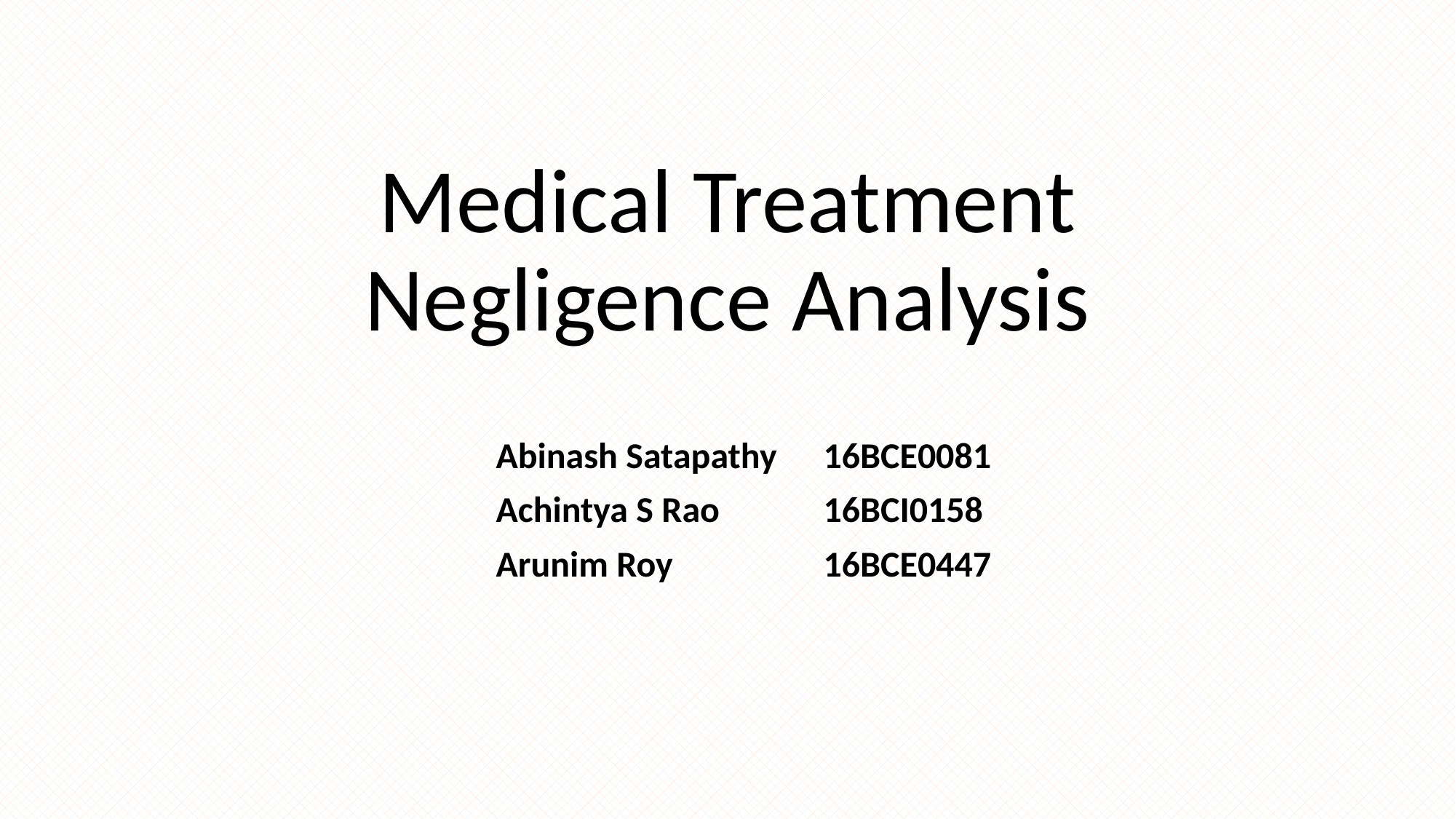

# Medical Treatment Negligence Analysis
			Abinash Satapathy 	16BCE0081
			Achintya S Rao 	16BCI0158
			Arunim Roy 		16BCE0447